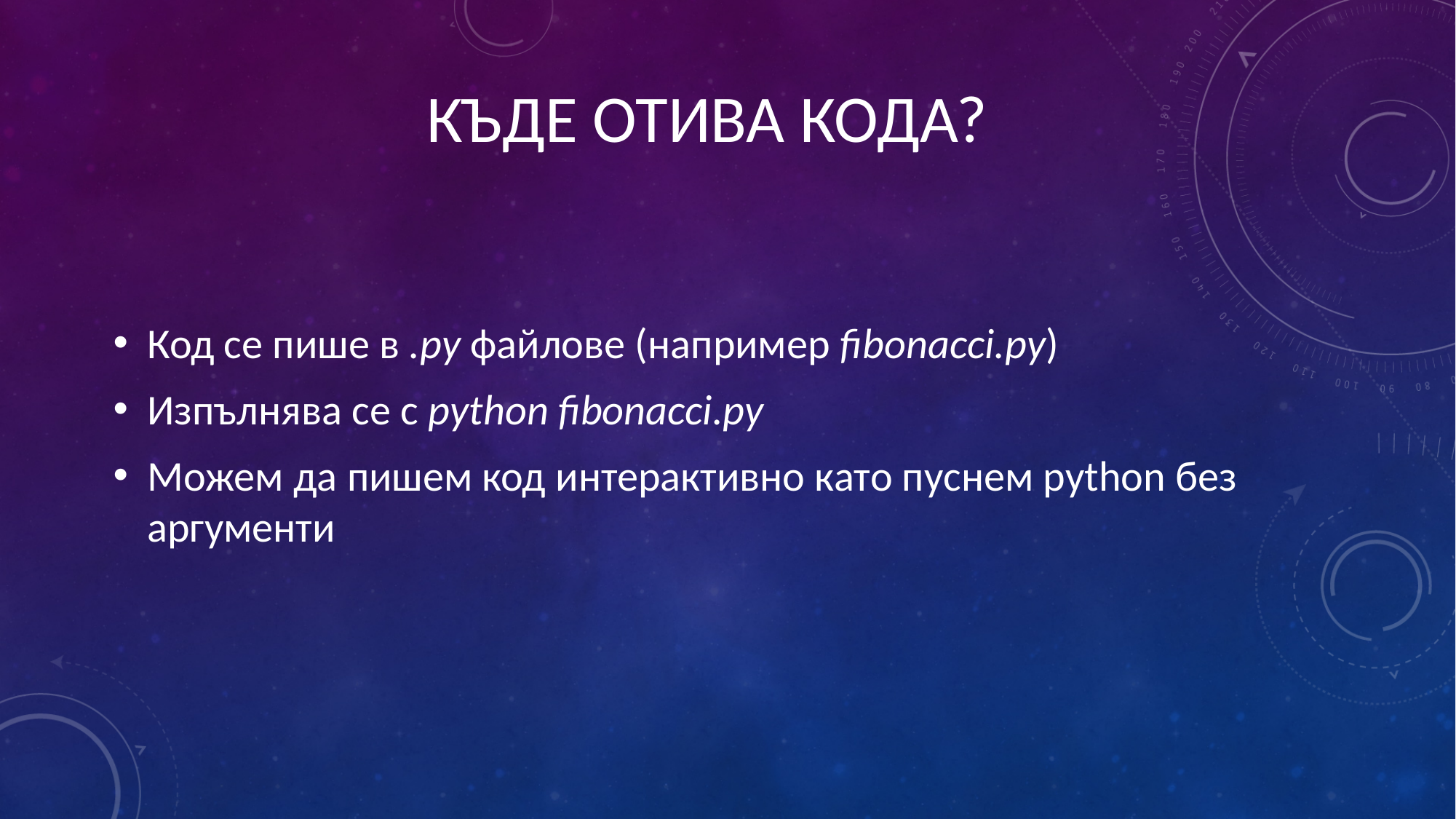

Къде отива кода?
Код се пише в .py файлове (например fibonacci.py)
Изпълнява се с python fibonacci.py
Можем да пишем код интерактивно като пуснем python без аргументи